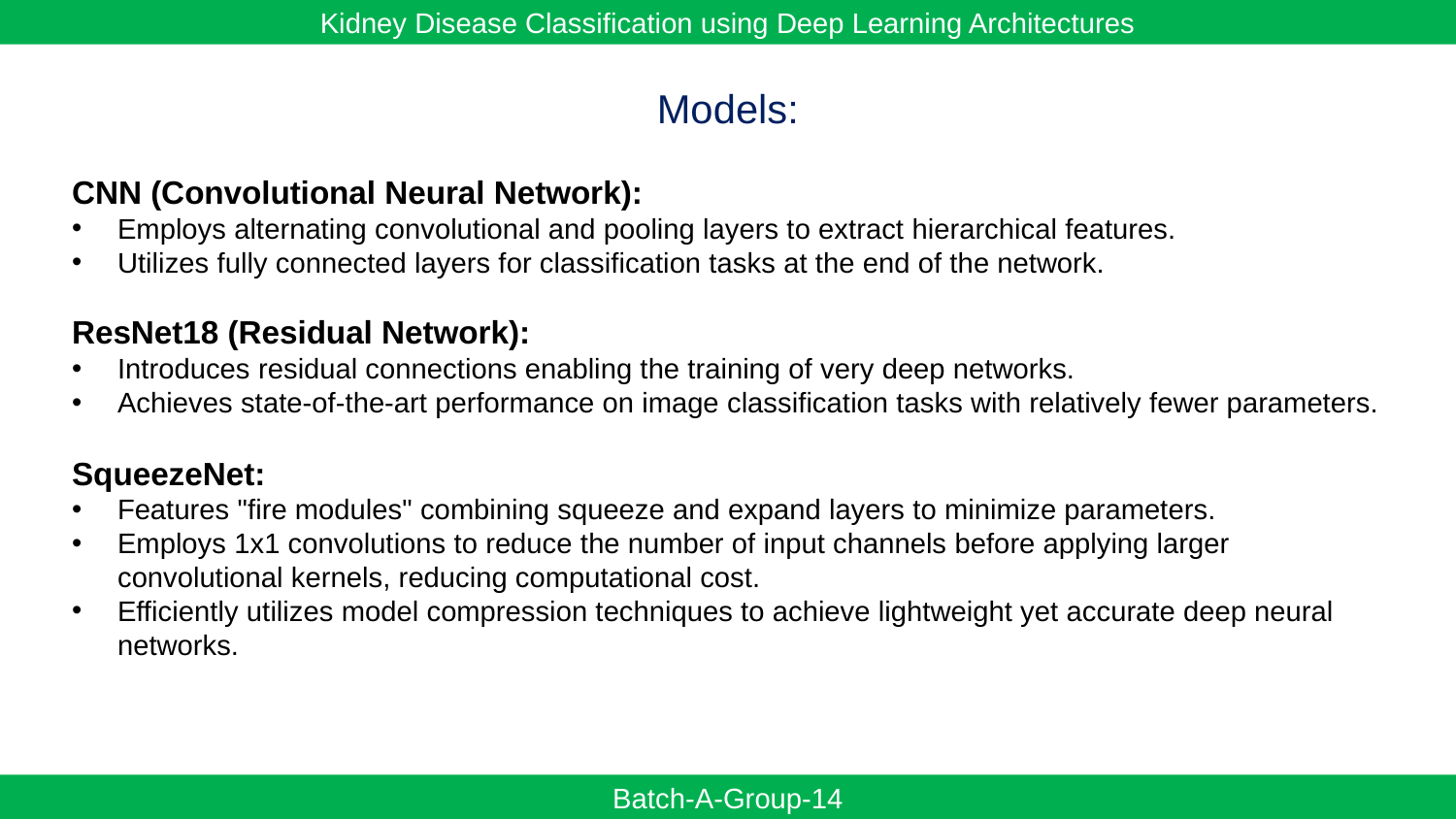

Kidney Disease Classification using Deep Learning Architectures
Models:
CNN (Convolutional Neural Network):
Employs alternating convolutional and pooling layers to extract hierarchical features.
Utilizes fully connected layers for classification tasks at the end of the network.

ResNet18 (Residual Network):
Introduces residual connections enabling the training of very deep networks.
Achieves state-of-the-art performance on image classification tasks with relatively fewer parameters.

SqueezeNet:
Features "fire modules" combining squeeze and expand layers to minimize parameters.
Employs 1x1 convolutions to reduce the number of input channels before applying larger convolutional kernels, reducing computational cost.
Efficiently utilizes model compression techniques to achieve lightweight yet accurate deep neural networks.
Batch-A-Group-14